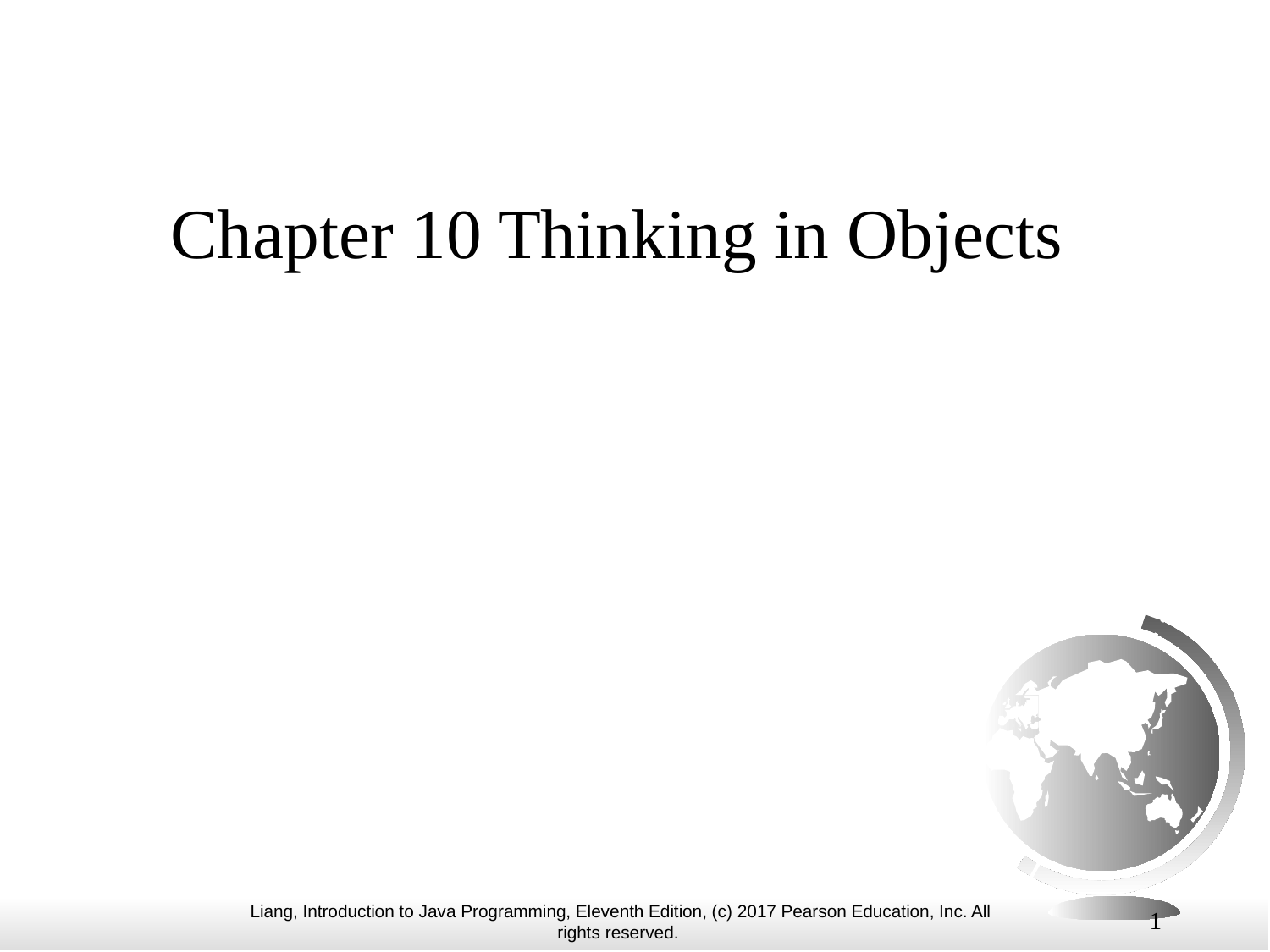

# Chapter 10 Thinking in Objects

1